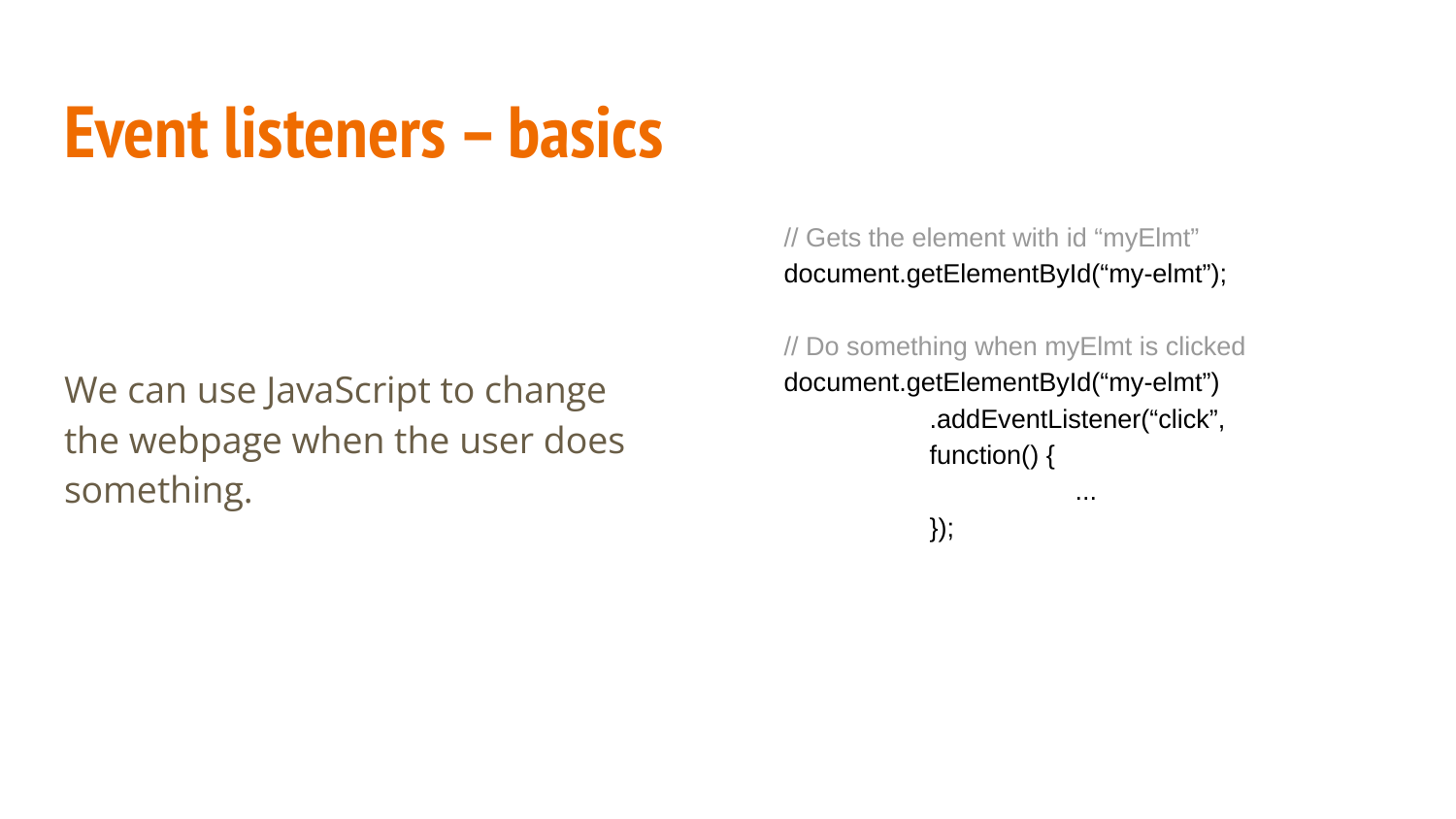

# Event listeners – basics

We can use JavaScript to change the webpage when the user does something.
// Gets the element with id “myElmt”
document.getElementById(“my-elmt”);

// Do something when myElmt is clicked
document.getElementById(“my-elmt”)
	.addEventListener(“click”,
	function() {
		...
	});